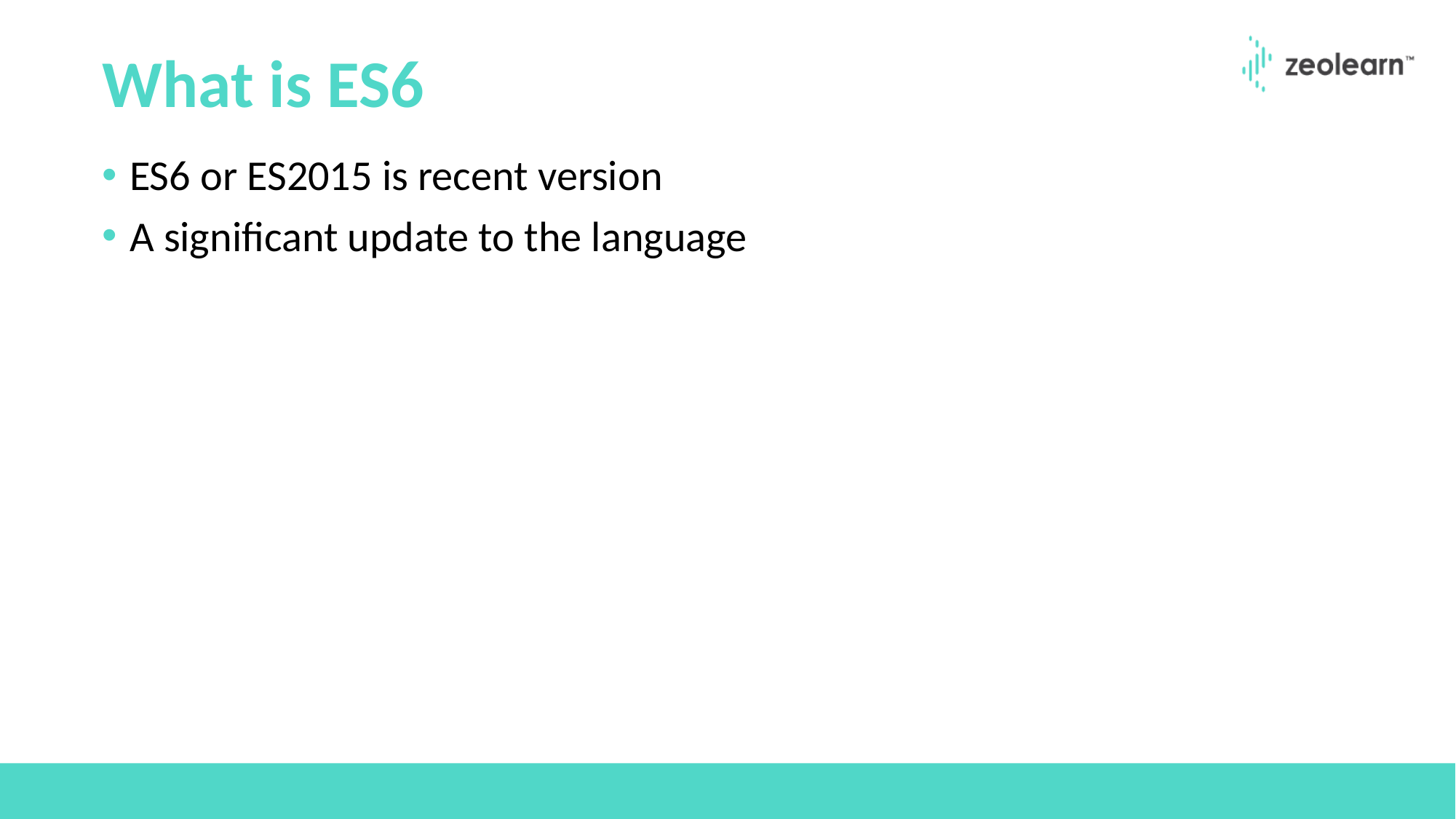

# What is ES6
ES6 or ES2015 is recent version
A significant update to the language